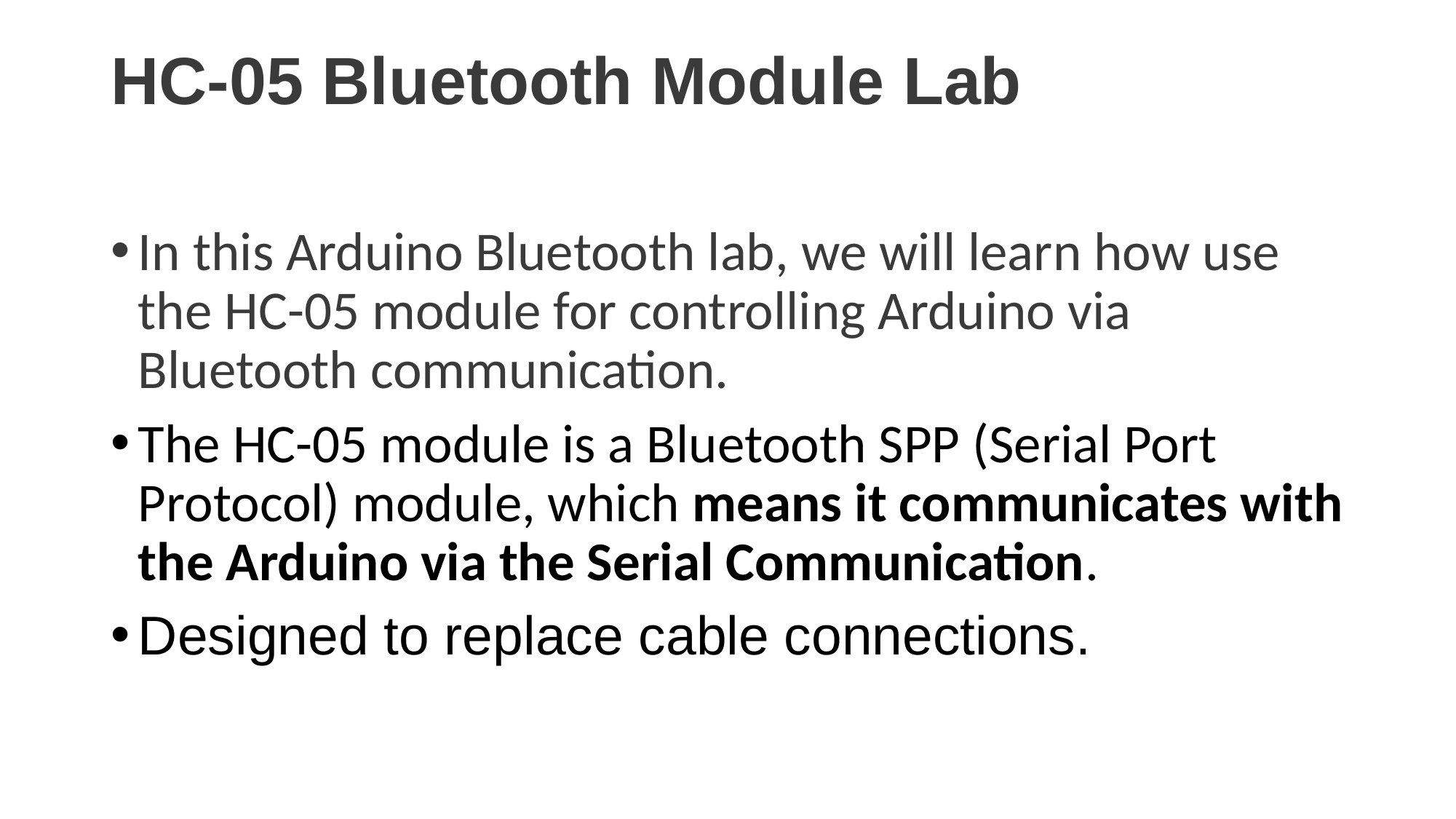

# HC-05 Bluetooth Module Lab
In this Arduino Bluetooth lab, we will learn how use the HC-05 module for controlling Arduino via Bluetooth communication.
The HC-05 module is a Bluetooth SPP (Serial Port Protocol) module, which means it communicates with the Arduino via the Serial Communication.
Designed to replace cable connections.